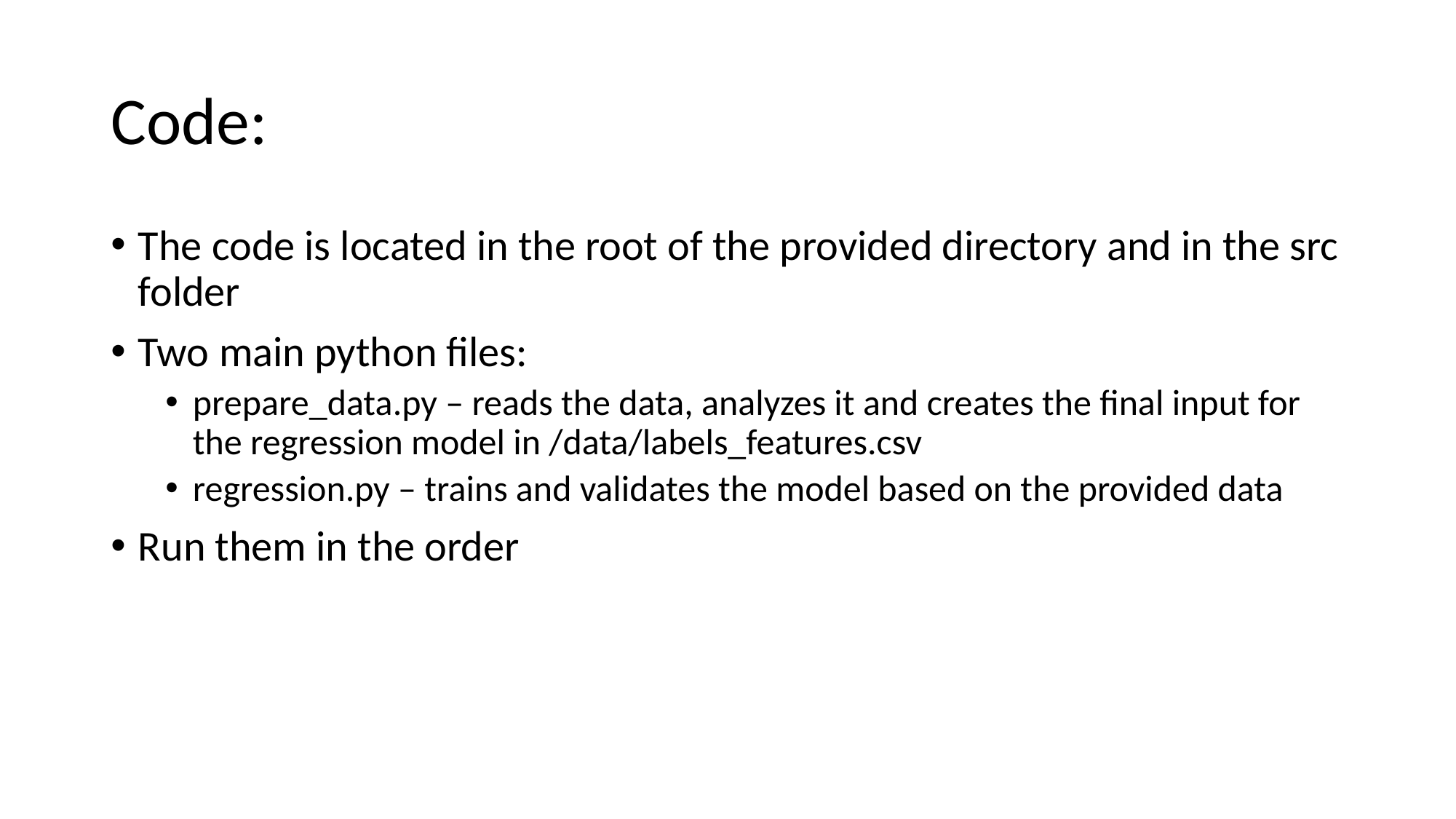

# Code:
The code is located in the root of the provided directory and in the src folder
Two main python files:
prepare_data.py – reads the data, analyzes it and creates the final input for the regression model in /data/labels_features.csv
regression.py – trains and validates the model based on the provided data
Run them in the order